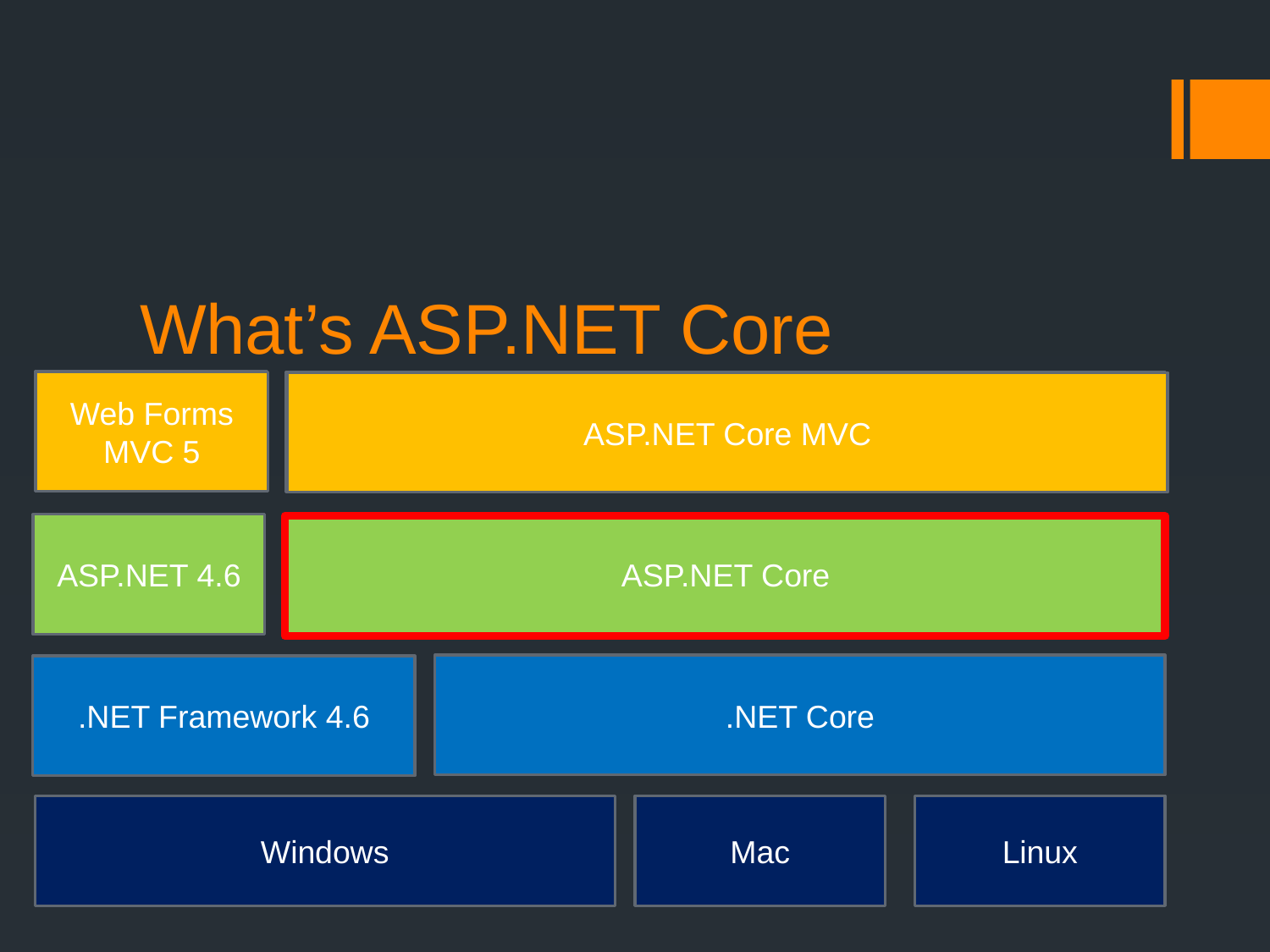

# What’s ASP.NET Core
Web Forms
MVC 5
Web Forms
MVC 5
ASP.NET MVC 6
ASP.NET Core MVC
ASP.NET Core
ASP.NET 4.6

.NET Core
.NET Framework 4.6
Windows
Mac
Linux